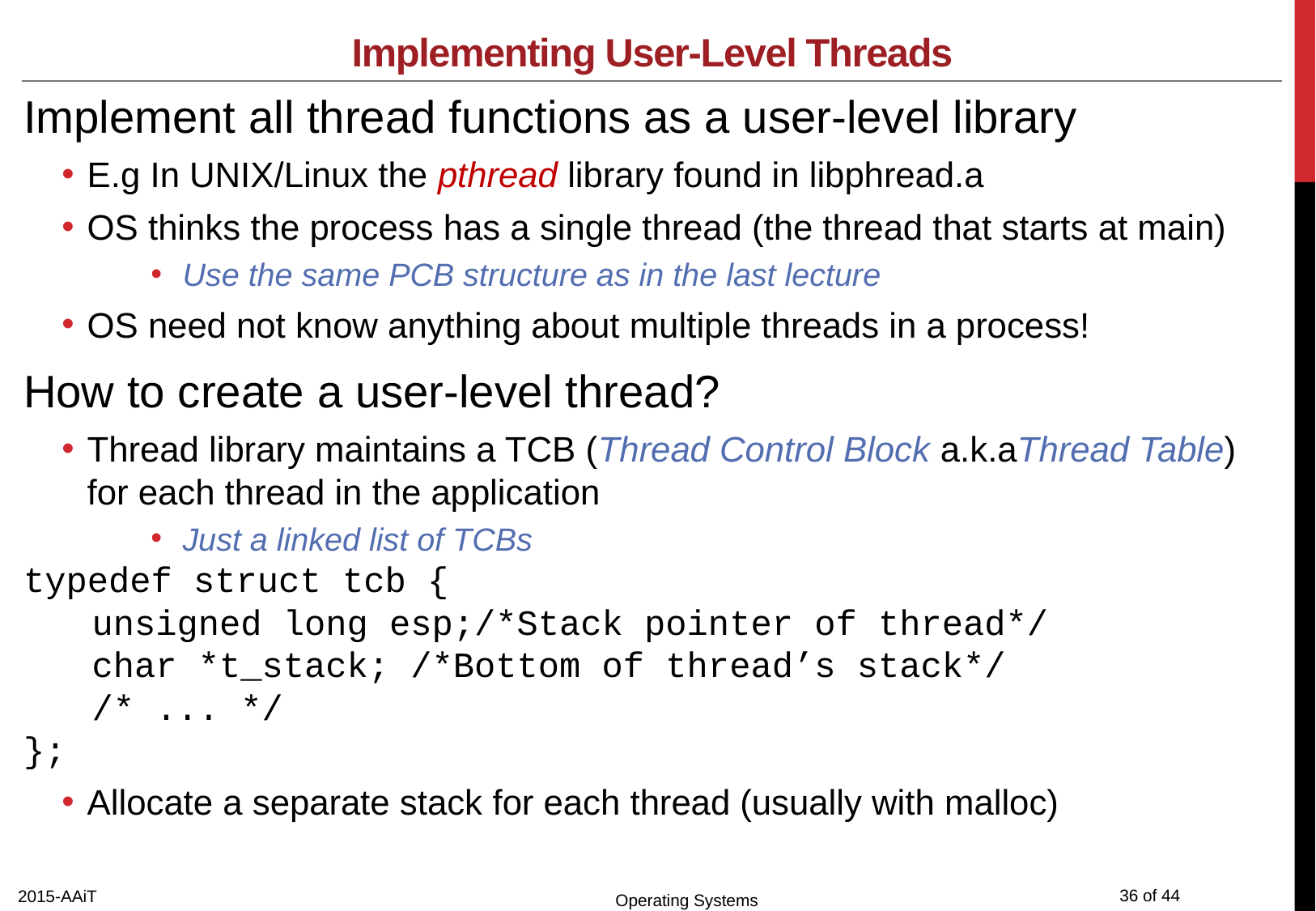

# Implementing User-Level Threads
Implement all thread functions as a user-level library
E.g In UNIX/Linux the pthread library found in libphread.a
OS thinks the process has a single thread (the thread that starts at main)
Use the same PCB structure as in the last lecture
OS need not know anything about multiple threads in a process!
How to create a user-level thread?
Thread library maintains a TCB (Thread Control Block a.k.aThread Table) for each thread in the application
Just a linked list of TCBs
typedef struct tcb {
unsigned long esp;/*Stack pointer of thread*/
char *t_stack; /*Bottom of thread’s stack*/
/* ... */
};
Allocate a separate stack for each thread (usually with malloc)
2015-AAiT
Operating Systems
36 of 44